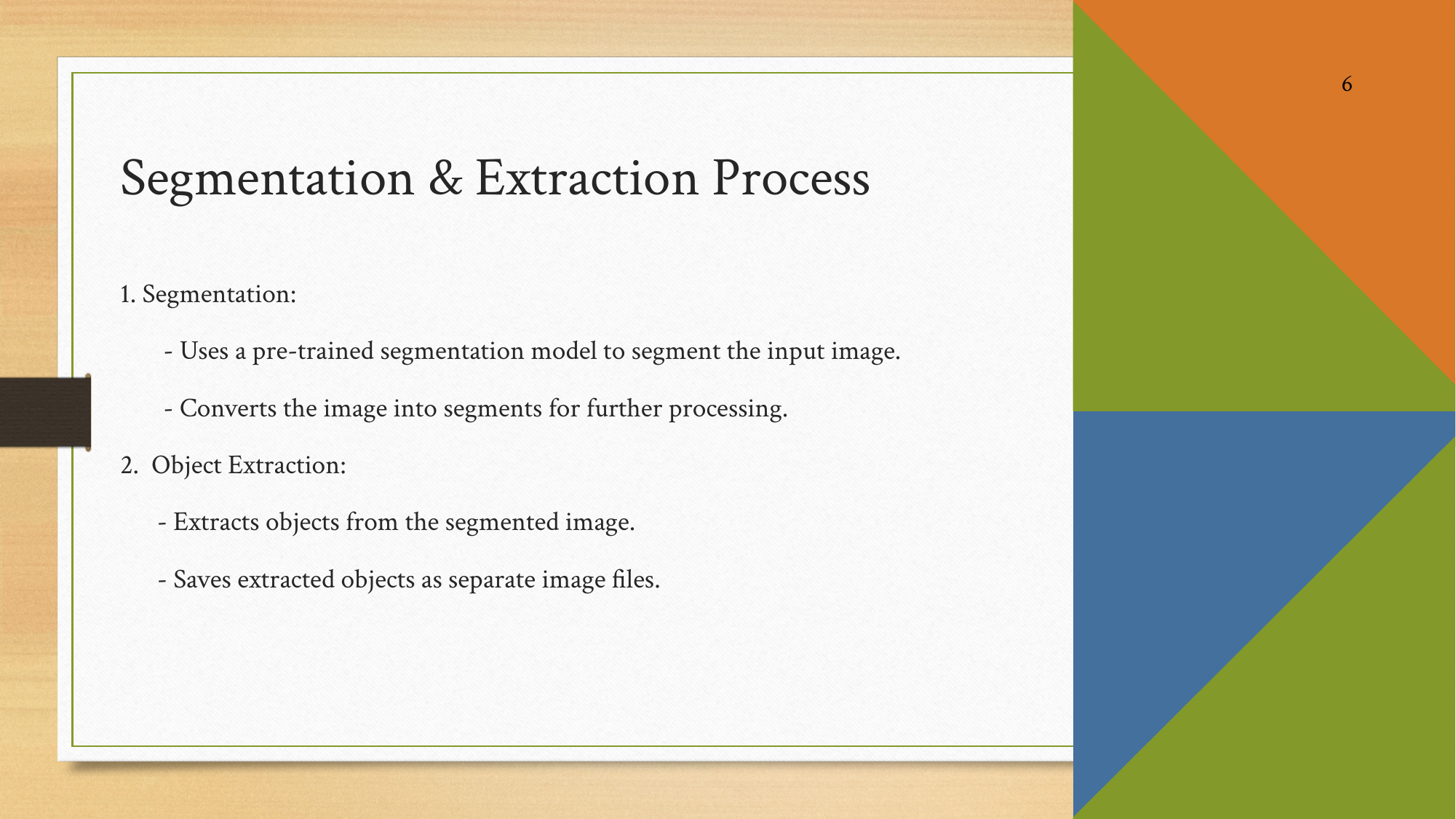

6
# Segmentation & Extraction Process
1. Segmentation:
       - Uses a pre-trained segmentation model to segment the input image.
       - Converts the image into segments for further processing.
2.  Object Extraction:
      - Extracts objects from the segmented image.
      - Saves extracted objects as separate image files.